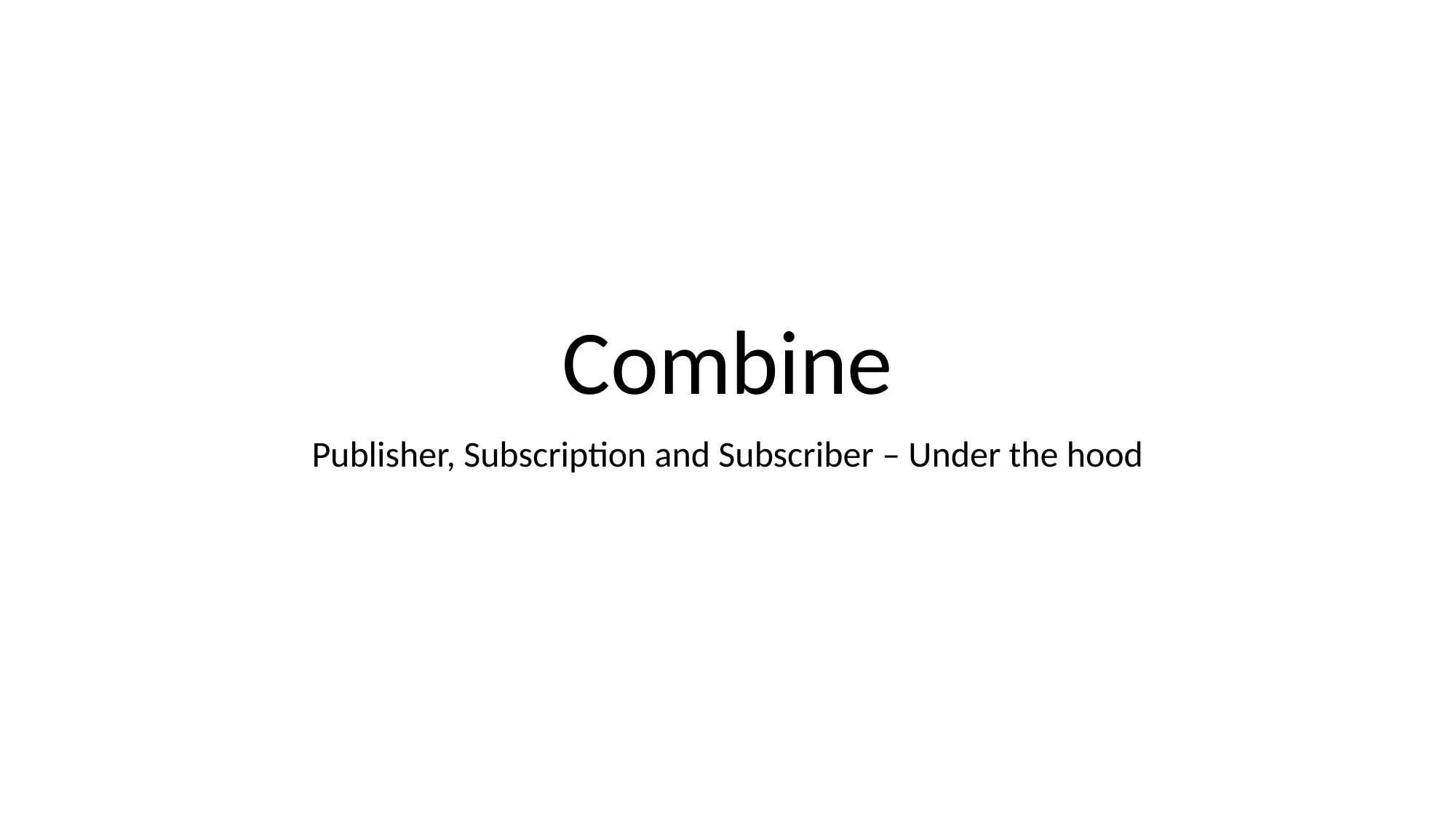

# Combine
Publisher, Subscription and Subscriber – Under the hood